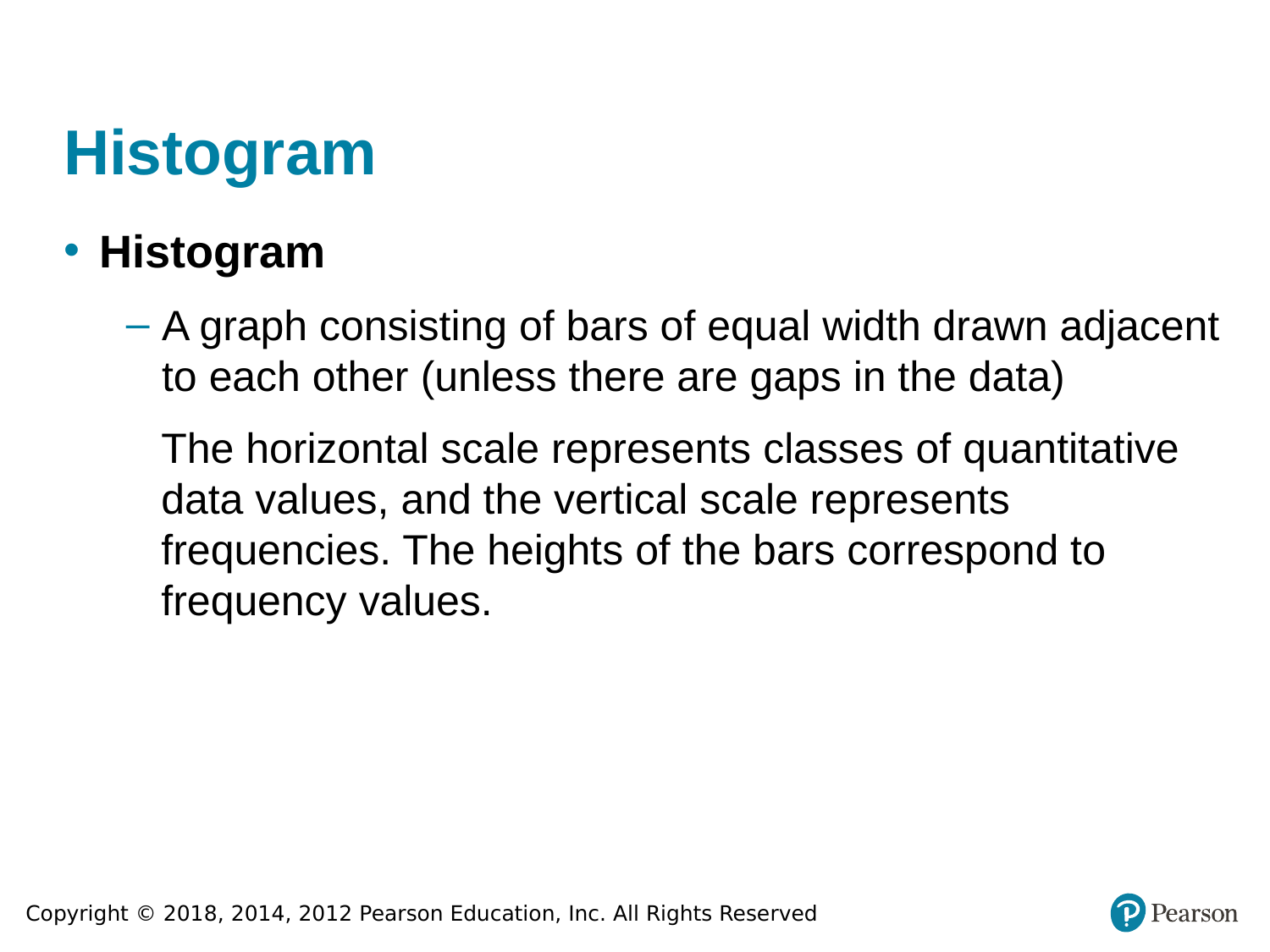

# Histogram
Histogram
A graph consisting of bars of equal width drawn adjacent to each other (unless there are gaps in the data)
The horizontal scale represents classes of quantitative data values, and the vertical scale represents frequencies. The heights of the bars correspond to frequency values.